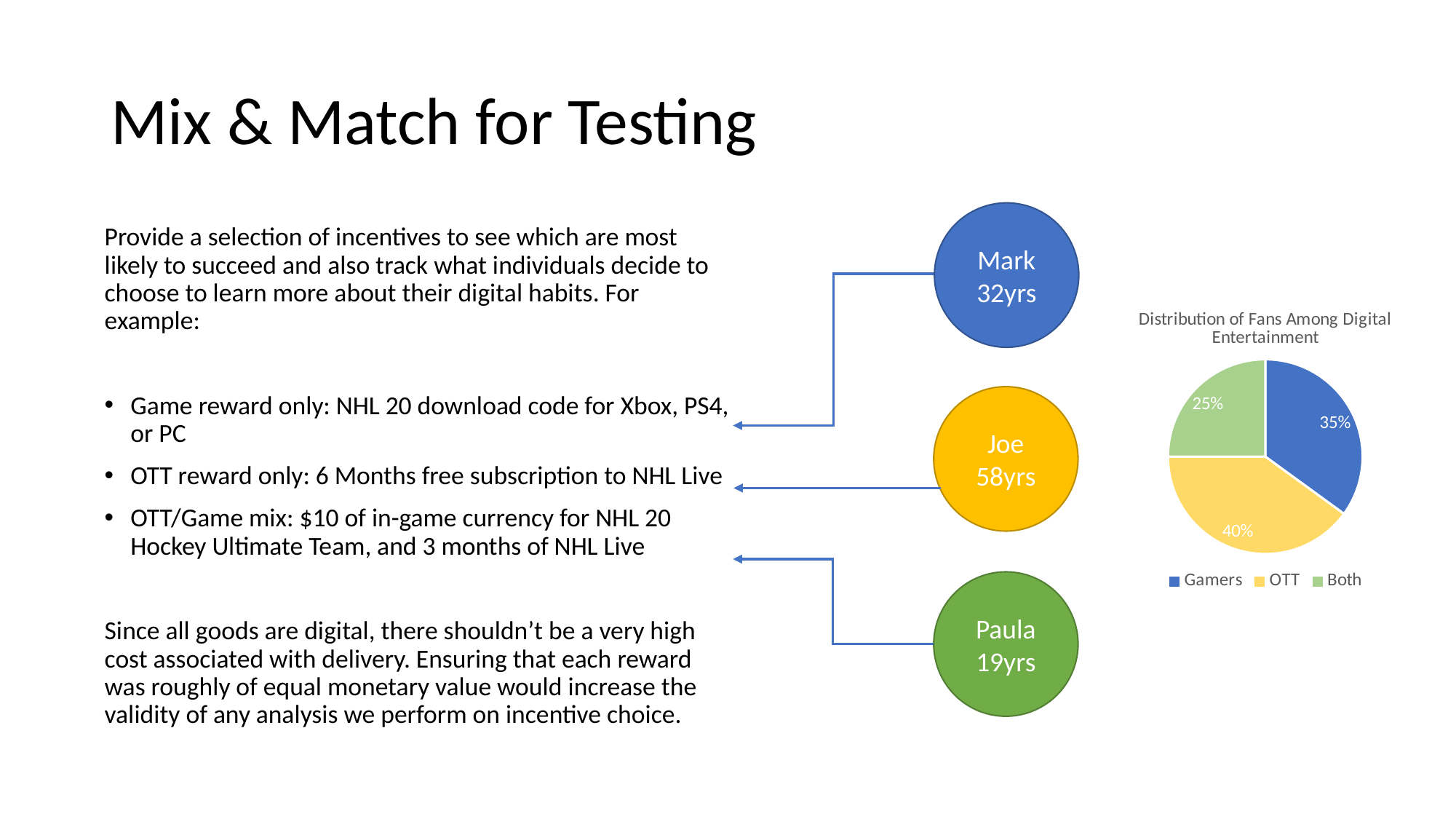

# Mix & Match for Testing
Mark
32yrs
Provide a selection of incentives to see which are most likely to succeed and also track what individuals decide to choose to learn more about their digital habits. For example:

Game reward only: NHL 20 download code for Xbox, PS4, or PC
OTT reward only: 6 Months free subscription to NHL Live
OTT/Game mix: $10 of in-game currency for NHL 20 Hockey Ultimate Team, and 3 months of NHL Live

Since all goods are digital, there shouldn’t be a very high cost associated with delivery. Ensuring that each reward was roughly of equal monetary value would increase the validity of any analysis we perform on incentive choice.

### Chart: Distribution of Fans Among Digital Entertainment

| Category | Sales |
|---|---|
| Gamers | 35.0 |
| OTT | 40.0 |
| Both | 25.0 |
Joe
58yrs
Paula
19yrs